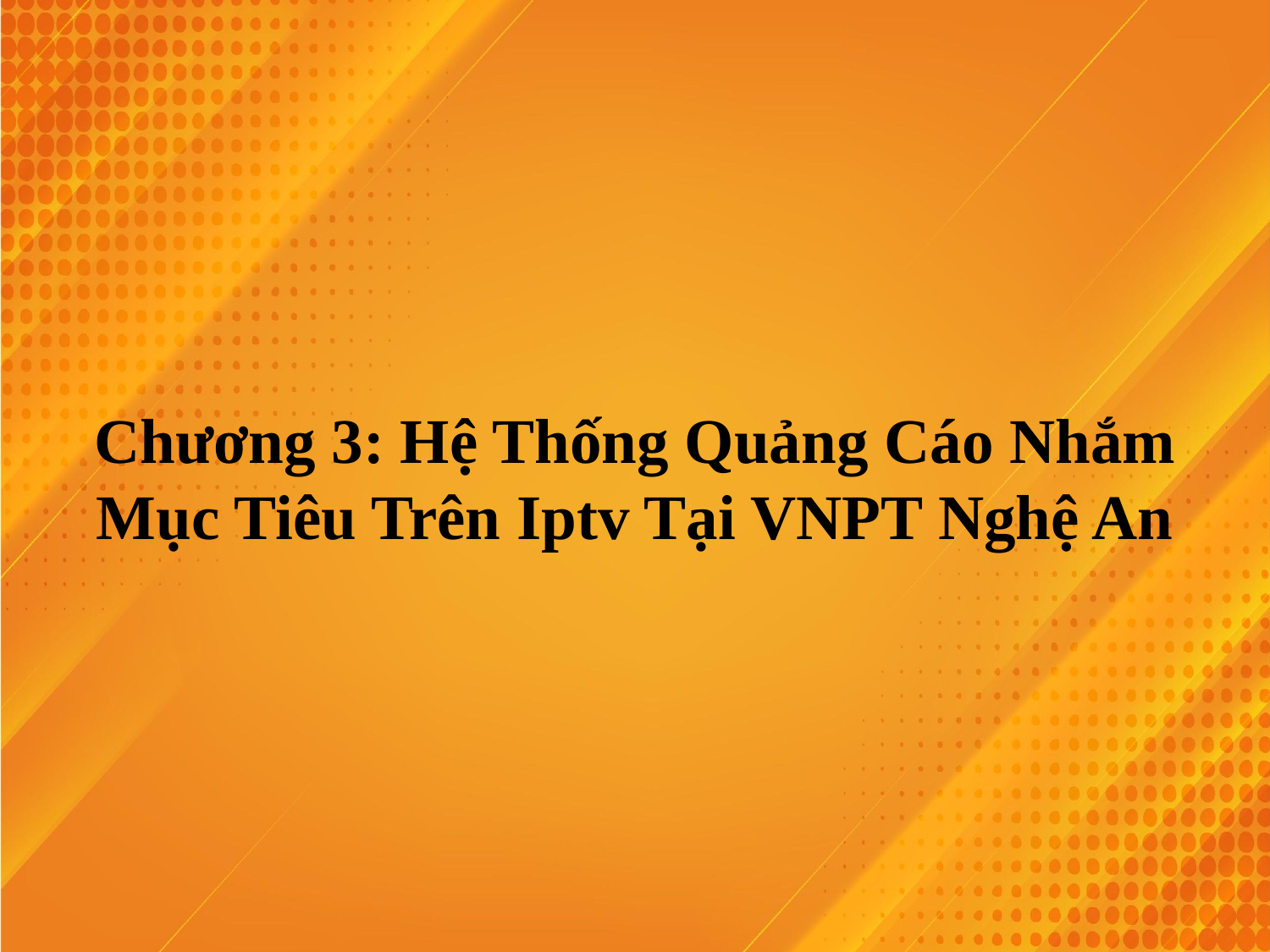

# Chương 3: Hệ Thống Quảng Cáo Nhắm Mục Tiêu Trên Iptv Tại VNPT Nghệ An